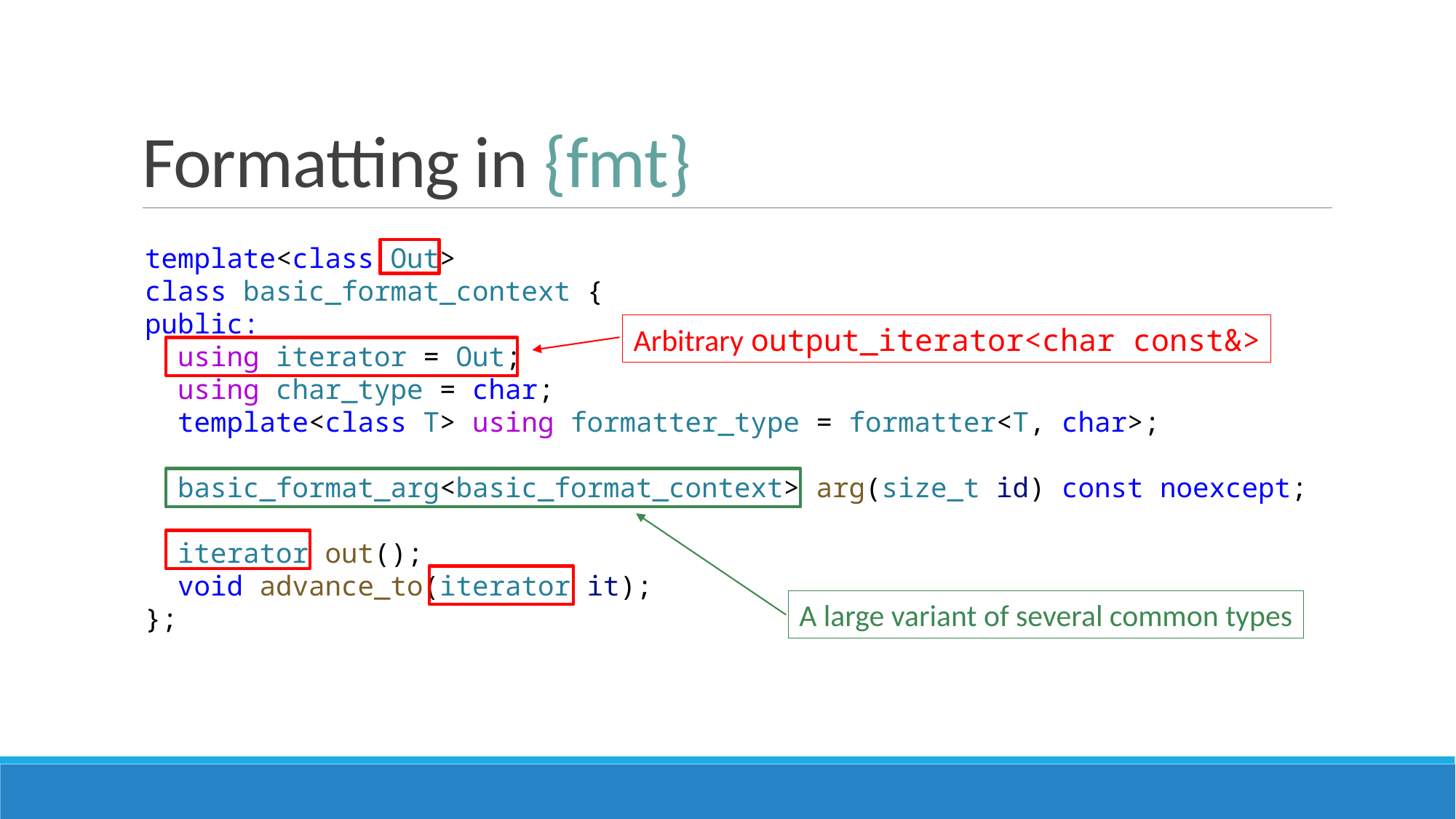

# Formatting in {fmt}
template<class Out>
class basic_format_context {
public:
  using iterator = Out;
  using char_type = char;
  template<class T> using formatter_type = formatter<T, char>;
  basic_format_arg<basic_format_context> arg(size_t id) const noexcept;
  iterator out();
  void advance_to(iterator it);
};

Arbitrary output_iterator<char const&>

A large variant of several common types